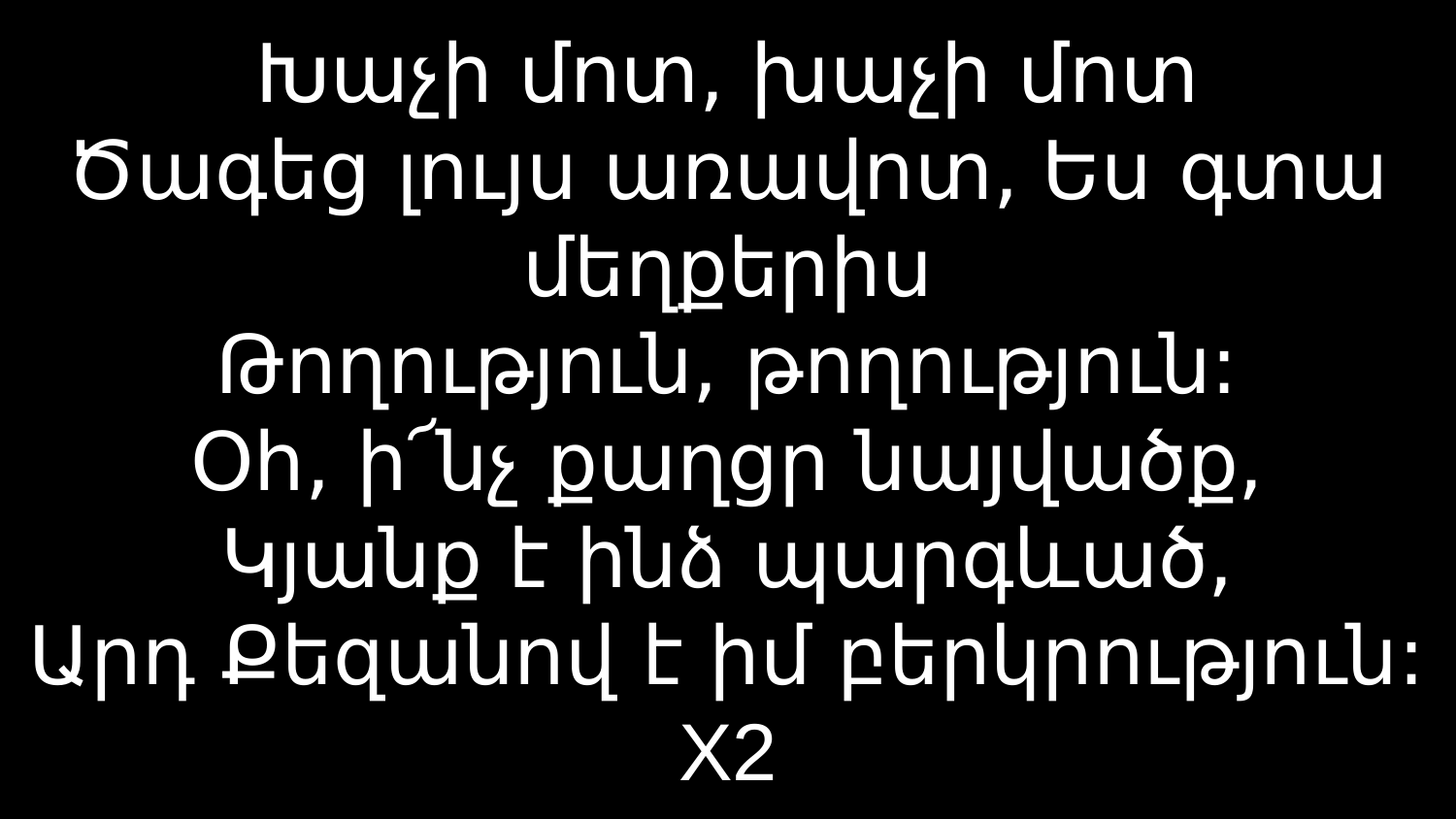

# Խաչի մոտ, խաչի մոտ Ծագեց լույս առավոտ, Ես գտա մեղքերիս Թողություն, թողություն: Օհ, ի՜նչ քաղցր նայվածք, Կյանք է ինձ պարգևած, Արդ Քեզանով է իմ բերկրություն: X2